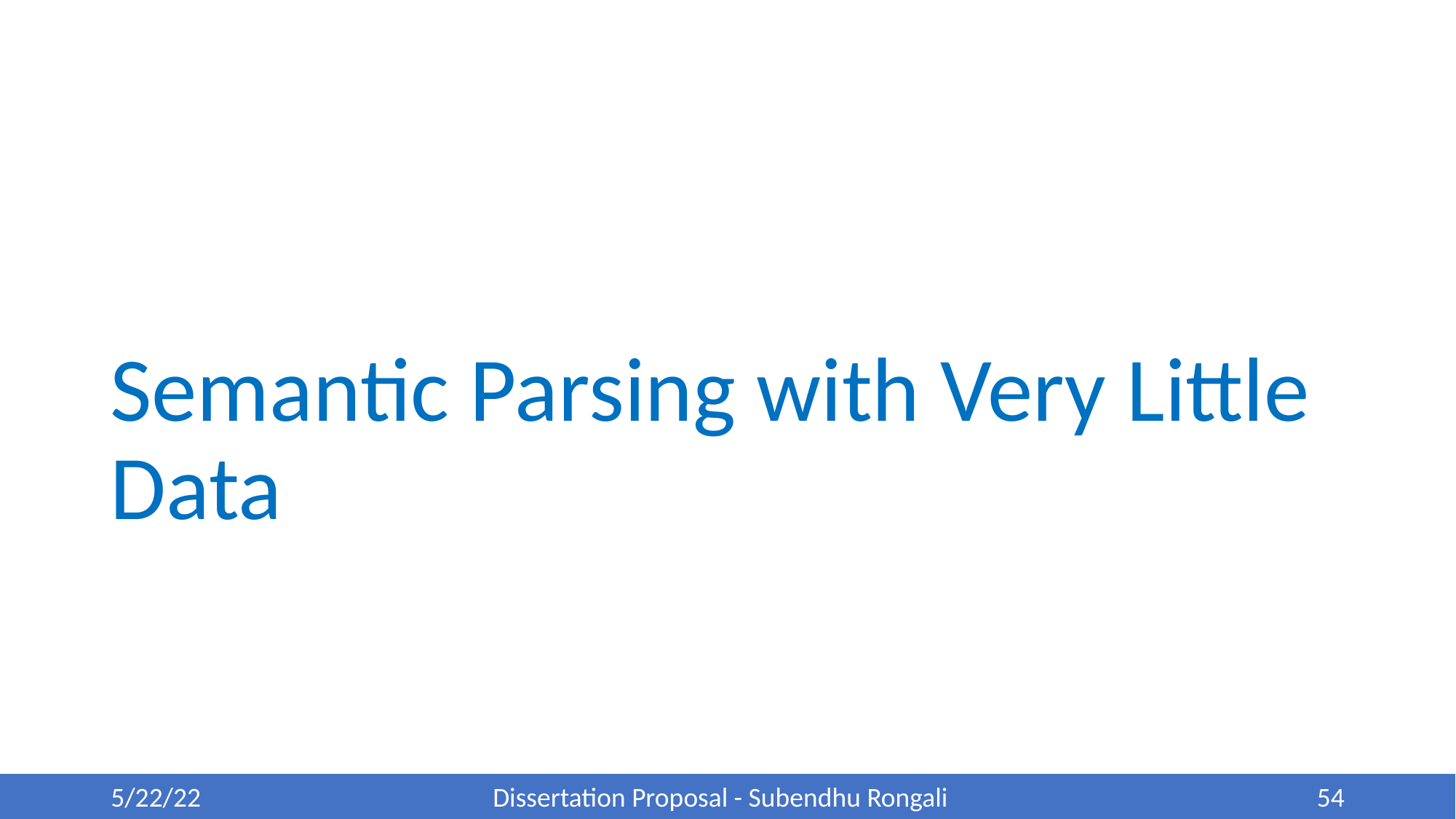

# Semantic Parsing with Very Little Data
5/22/22
Dissertation Proposal - Subendhu Rongali
54